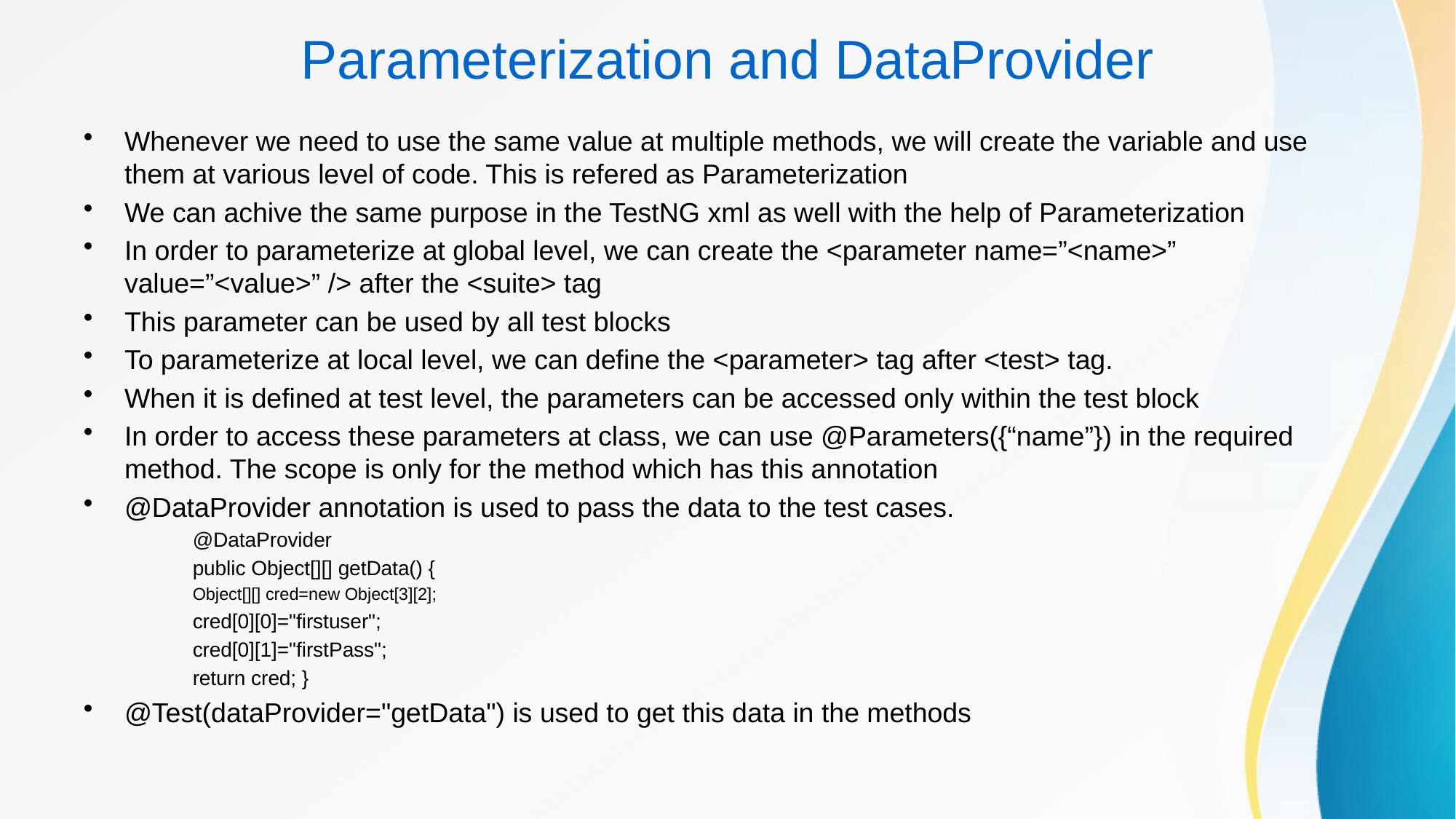

# Parameterization and DataProvider
Whenever we need to use the same value at multiple methods, we will create the variable and use them at various level of code. This is refered as Parameterization
We can achive the same purpose in the TestNG xml as well with the help of Parameterization
In order to parameterize at global level, we can create the <parameter name=”<name>” value=”<value>” /> after the <suite> tag
This parameter can be used by all test blocks
To parameterize at local level, we can define the <parameter> tag after <test> tag.
When it is defined at test level, the parameters can be accessed only within the test block
In order to access these parameters at class, we can use @Parameters({“name”}) in the required method. The scope is only for the method which has this annotation
@DataProvider annotation is used to pass the data to the test cases.
@DataProvider
public Object[][] getData() {
Object[][] cred=new Object[3][2];
cred[0][0]="firstuser";
cred[0][1]="firstPass";
return cred; }
@Test(dataProvider="getData") is used to get this data in the methods